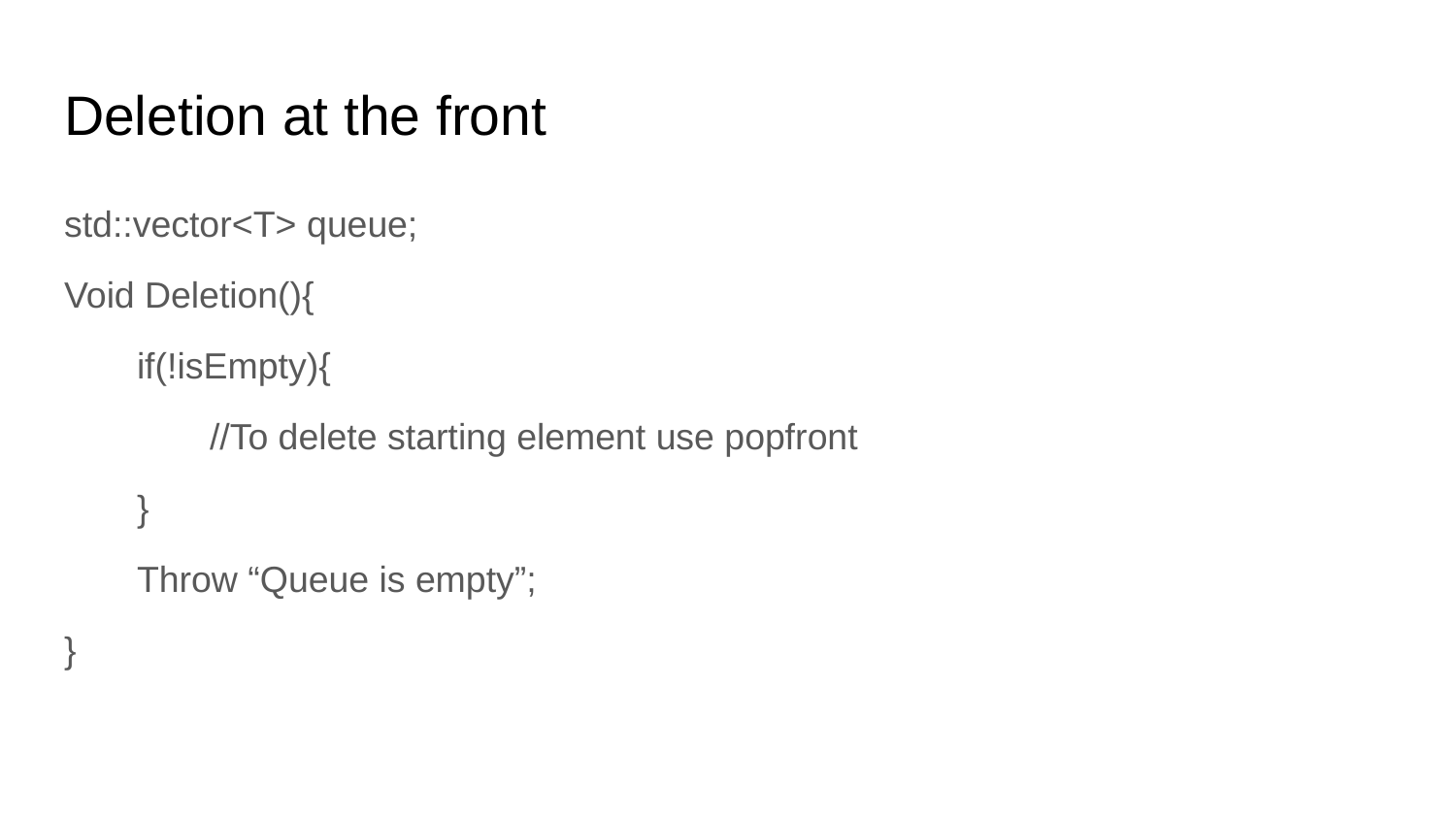

# Deletion at the front
std::vector<T> queue;
Void Deletion(){
if(!isEmpty){
//To delete starting element use popfront
}
Throw “Queue is empty”;
}